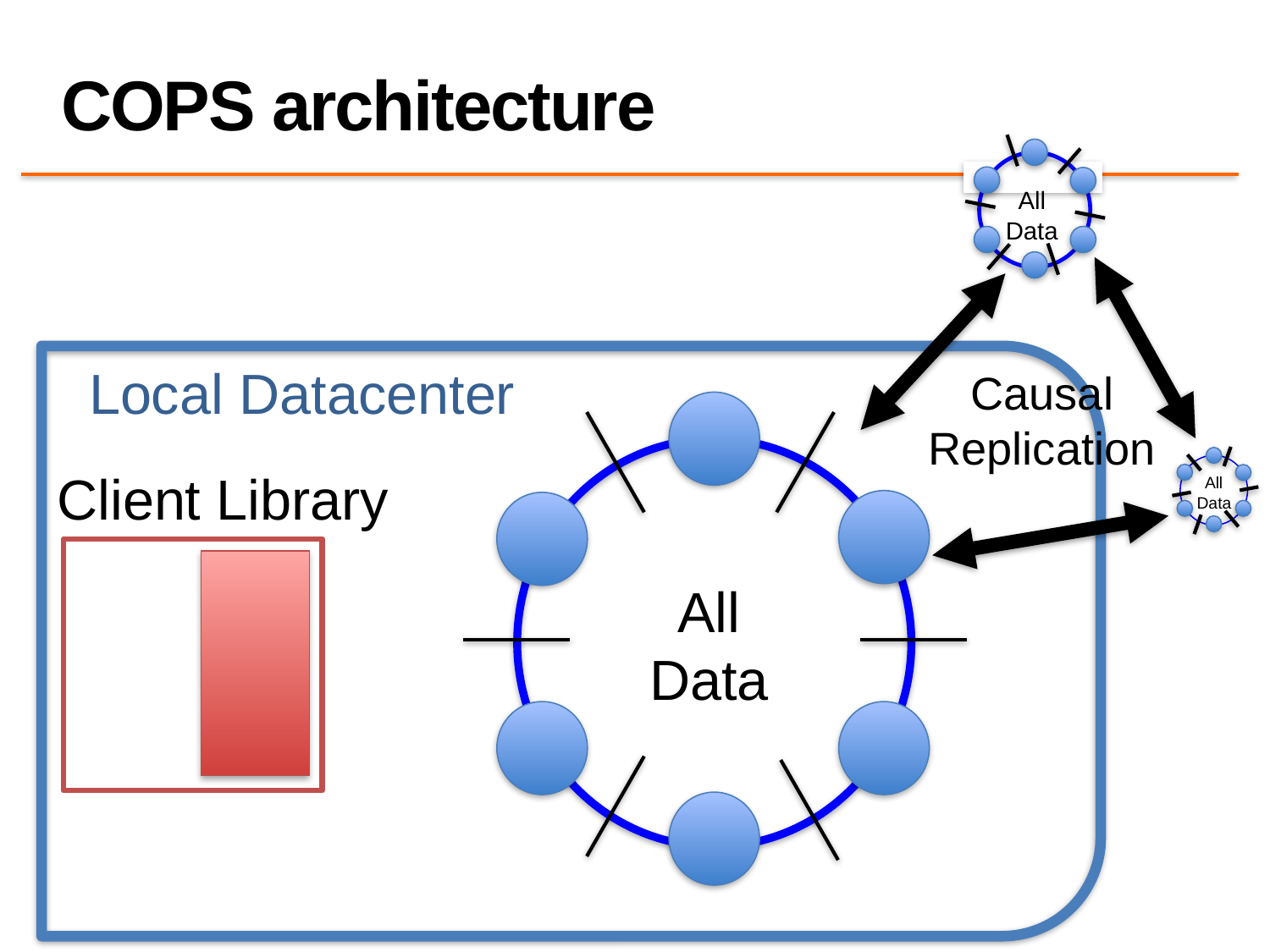

# COPS architecture

All
Data
All
Data
All
Data
Causal
Replication

Local Datacenter

Client Library